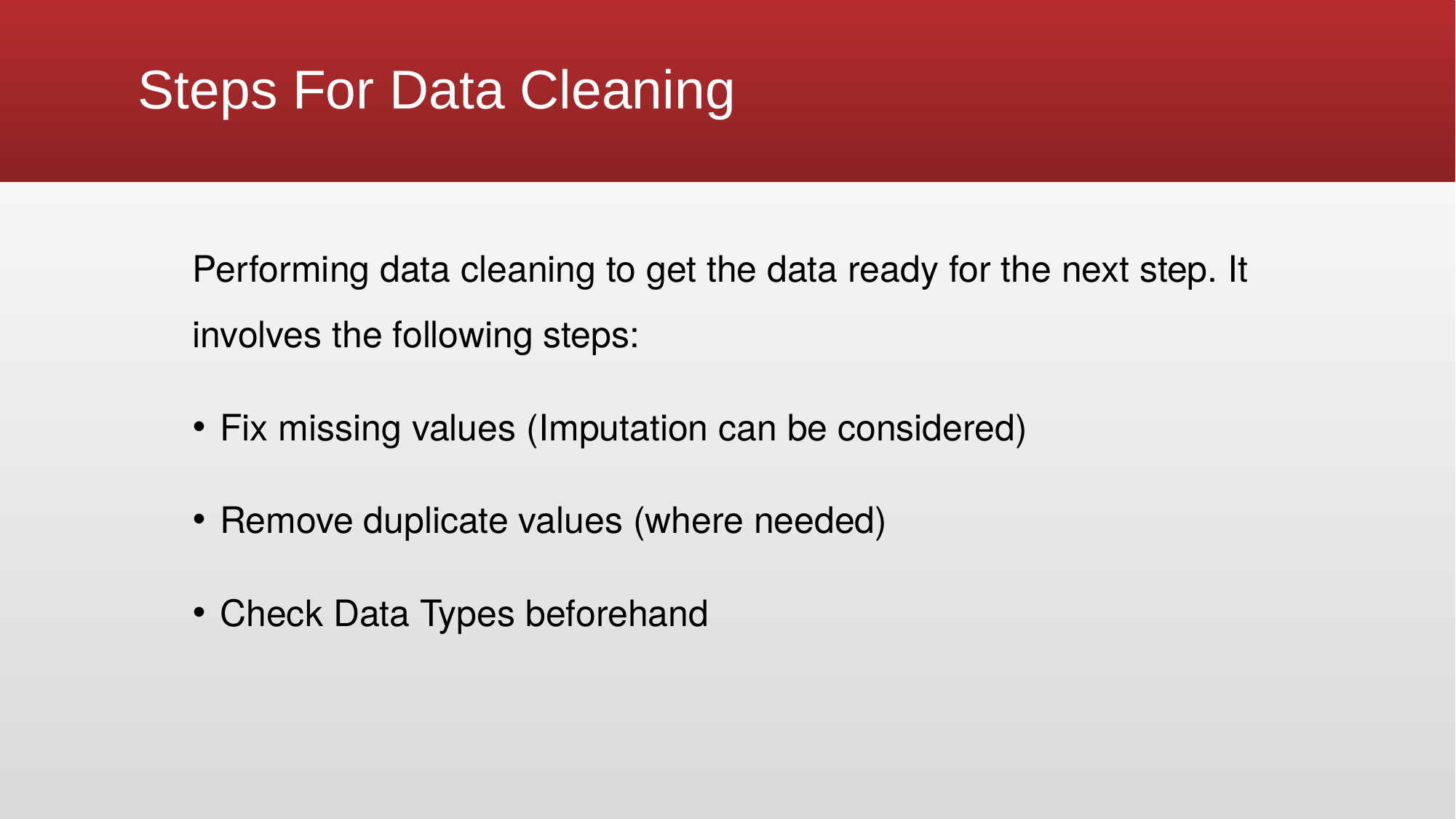

# Steps For Data Cleaning
Performing data cleaning to get the data ready for the next step. It involves the following steps:
Fix missing values (Imputation can be considered)
Remove duplicate values (where needed)
Check Data Types beforehand